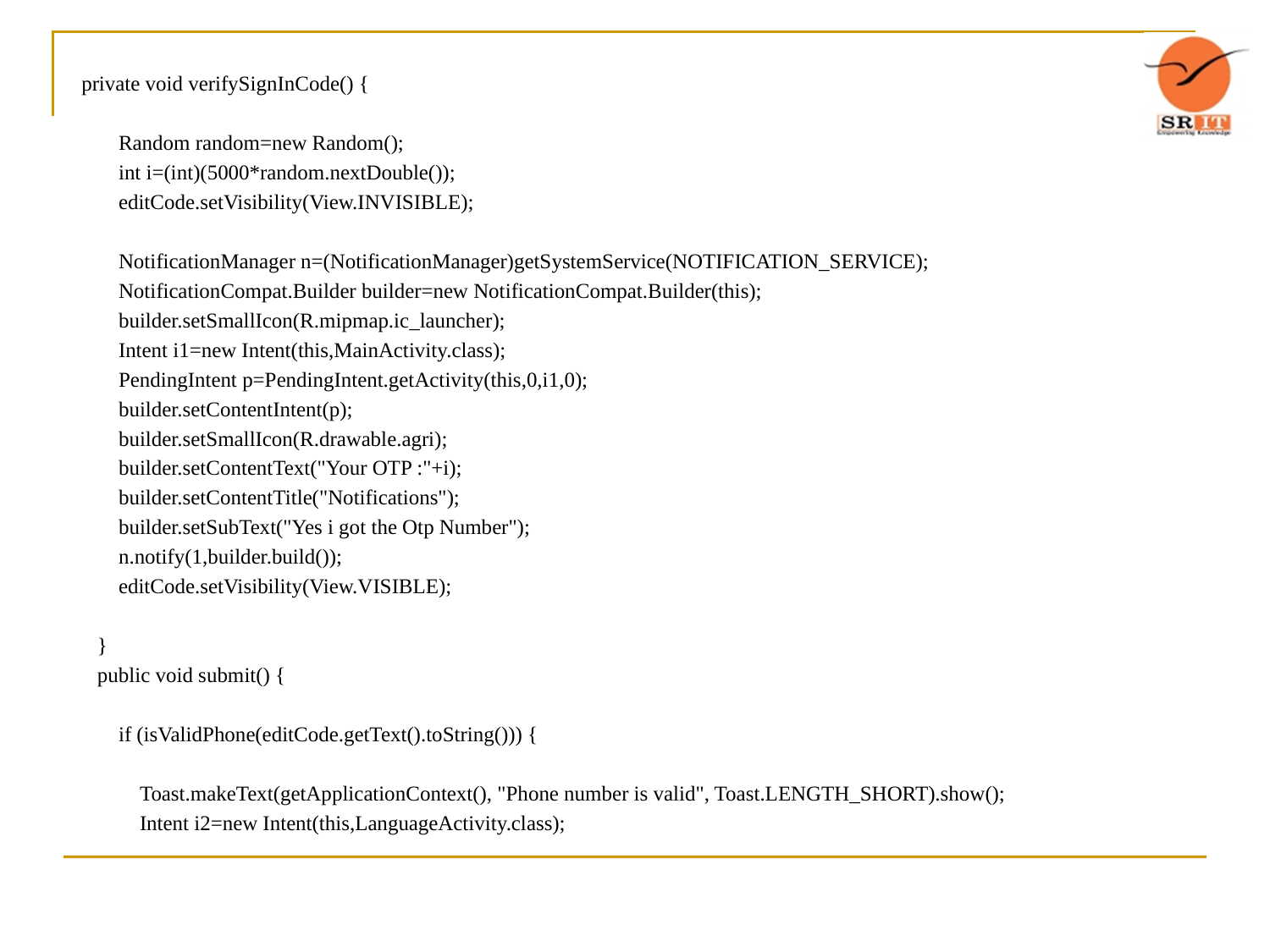

private void verifySignInCode() {

        Random random=new Random();
        int i=(int)(5000*random.nextDouble());
        editCode.setVisibility(View.INVISIBLE);

        NotificationManager n=(NotificationManager)getSystemService(NOTIFICATION_SERVICE);
        NotificationCompat.Builder builder=new NotificationCompat.Builder(this);
        builder.setSmallIcon(R.mipmap.ic_launcher);
        Intent i1=new Intent(this,MainActivity.class);
        PendingIntent p=PendingIntent.getActivity(this,0,i1,0);
        builder.setContentIntent(p);
        builder.setSmallIcon(R.drawable.agri);
        builder.setContentText("Your OTP :"+i);
        builder.setContentTitle("Notifications");
        builder.setSubText("Yes i got the Otp Number");
        n.notify(1,builder.build());
        editCode.setVisibility(View.VISIBLE);

    }
    public void submit() {

        if (isValidPhone(editCode.getText().toString())) {

            Toast.makeText(getApplicationContext(), "Phone number is valid", Toast.LENGTH_SHORT).show();
            Intent i2=new Intent(this,LanguageActivity.class);